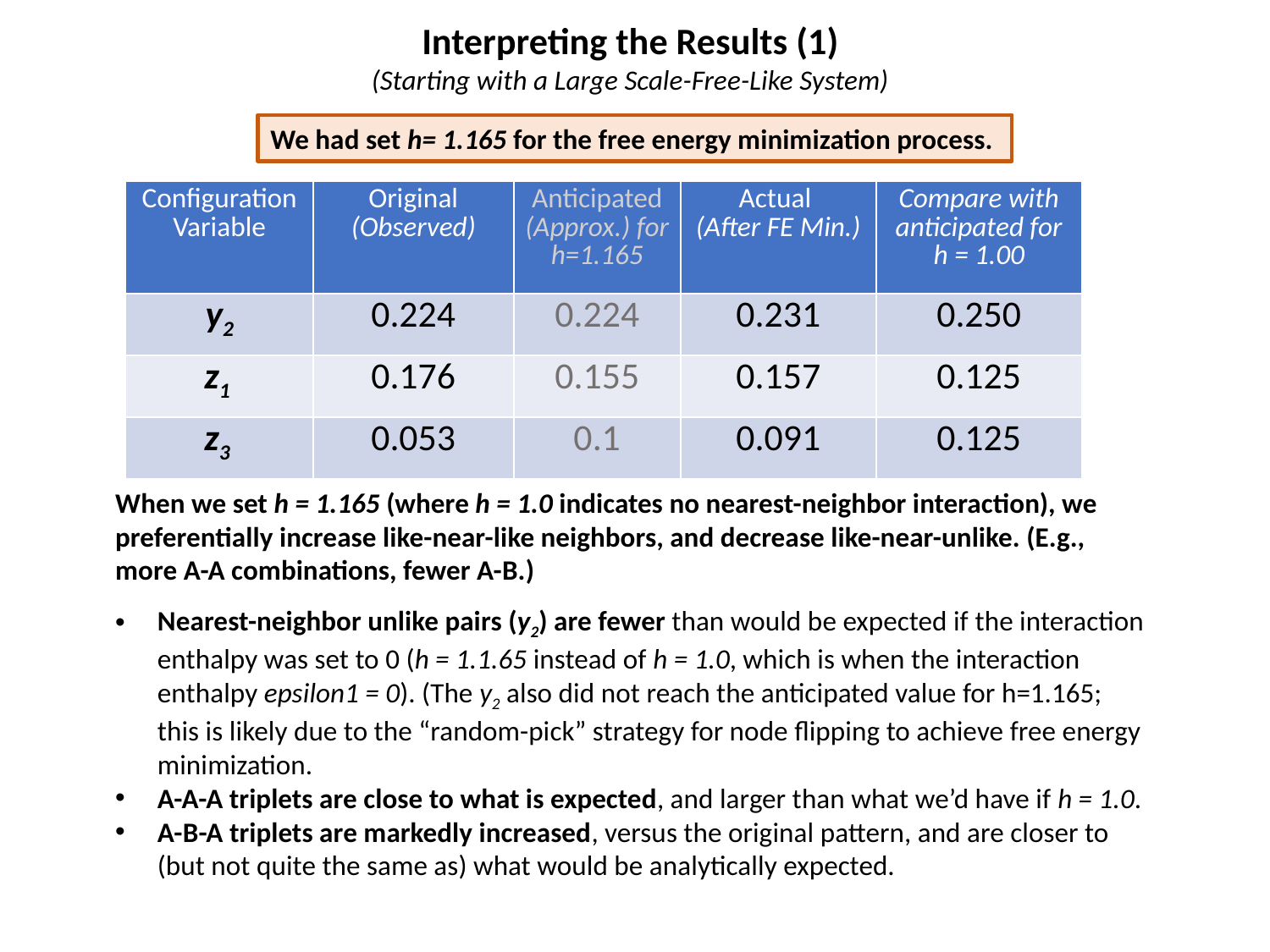

Interpreting the Results (1)
(Starting with a Large Scale-Free-Like System)
We had set h= 1.165 for the free energy minimization process.
| Configuration Variable | Original (Observed) | Anticipated (Approx.) for h=1.165 | Actual (After FE Min.) | Compare with anticipated for h = 1.00 |
| --- | --- | --- | --- | --- |
| y2 | 0.224 | 0.224 | 0.231 | 0.250 |
| z1 | 0.176 | 0.155 | 0.157 | 0.125 |
| z3 | 0.053 | 0.1 | 0.091 | 0.125 |
When we set h = 1.165 (where h = 1.0 indicates no nearest-neighbor interaction), we preferentially increase like-near-like neighbors, and decrease like-near-unlike. (E.g., more A-A combinations, fewer A-B.)

Nearest-neighbor unlike pairs (y2) are fewer than would be expected if the interaction enthalpy was set to 0 (h = 1.1.65 instead of h = 1.0, which is when the interaction enthalpy epsilon1 = 0). (The y2 also did not reach the anticipated value for h=1.165; this is likely due to the “random-pick” strategy for node flipping to achieve free energy minimization.
A-A-A triplets are close to what is expected, and larger than what we’d have if h = 1.0.
A-B-A triplets are markedly increased, versus the original pattern, and are closer to (but not quite the same as) what would be analytically expected.